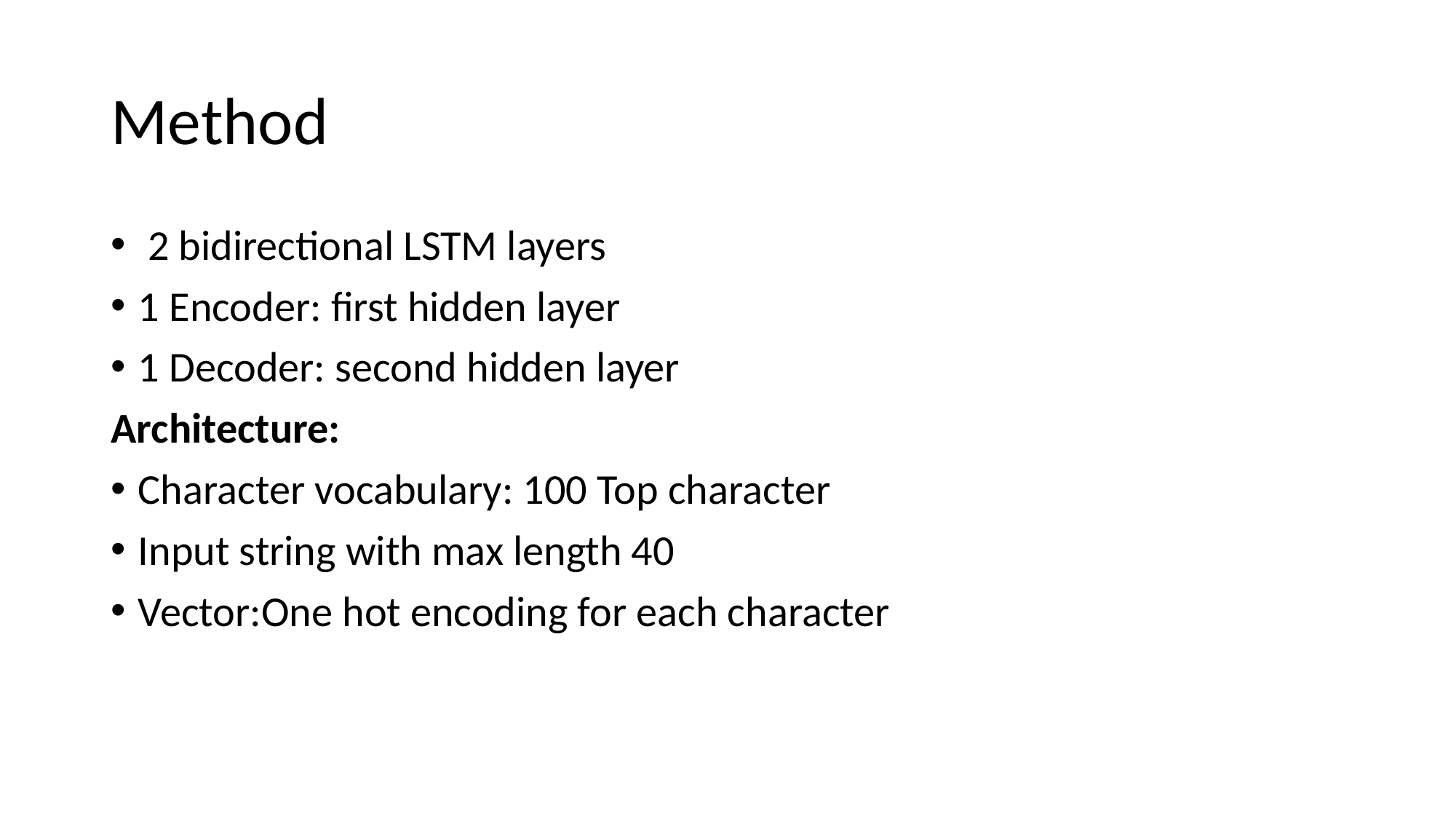

# Method
 2 bidirectional LSTM layers
1 Encoder: first hidden layer
1 Decoder: second hidden layer
Architecture:
Character vocabulary: 100 Top character
Input string with max length 40
Vector:One hot encoding for each character